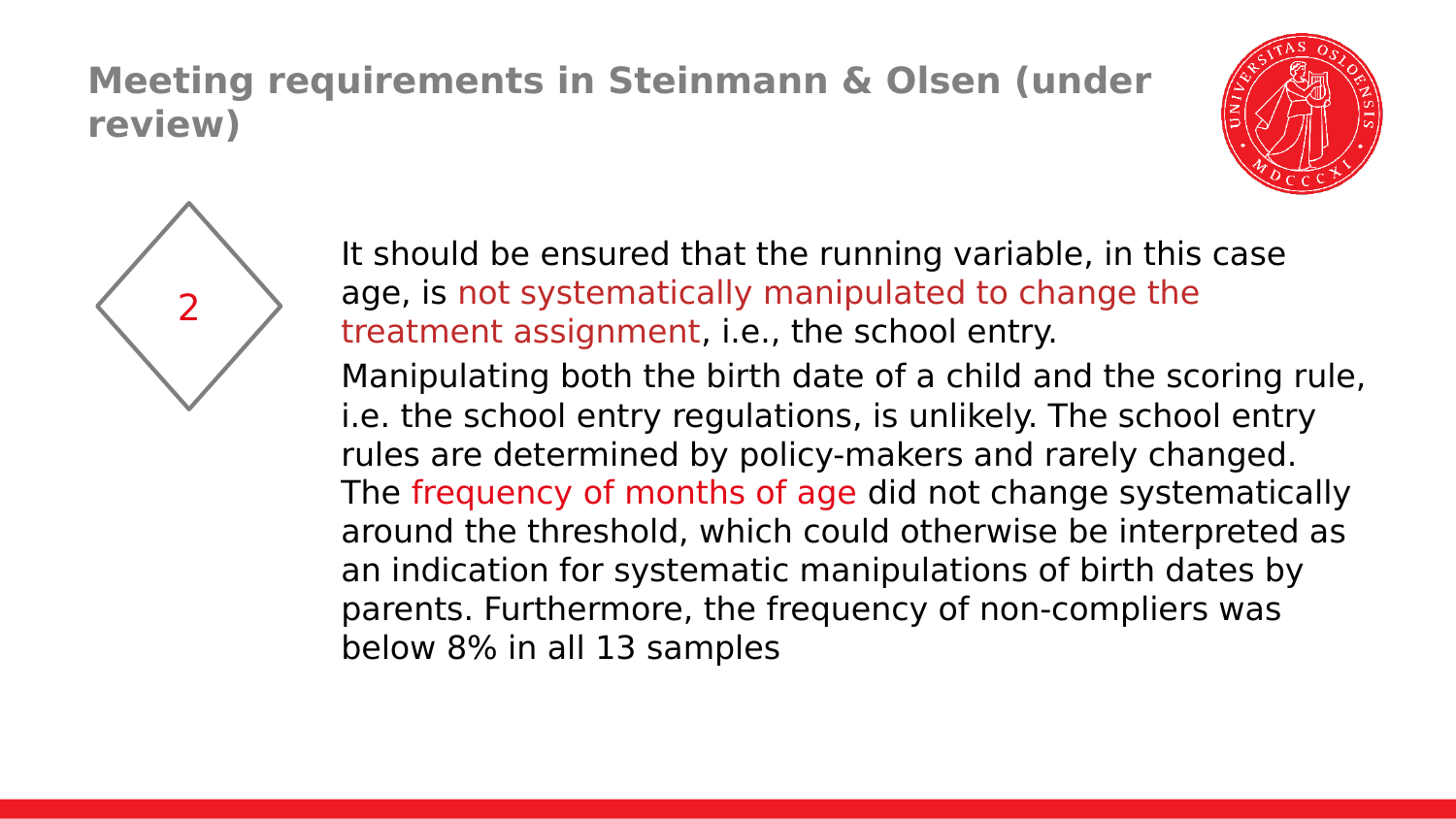

# Meeting requirements in Steinmann & Olsen (under review)
2
It should be ensured that the running variable, in this case age, is not systematically manipulated to change the treatment assignment, i.e., the school entry.
Manipulating both the birth date of a child and the scoring rule, i.e. the school entry regulations, is unlikely. The school entry rules are determined by policy-makers and rarely changed. The frequency of months of age did not change systematically around the threshold, which could otherwise be interpreted as an indication for systematic manipulations of birth dates by parents. Furthermore, the frequency of non-compliers was below 8% in all 13 samples